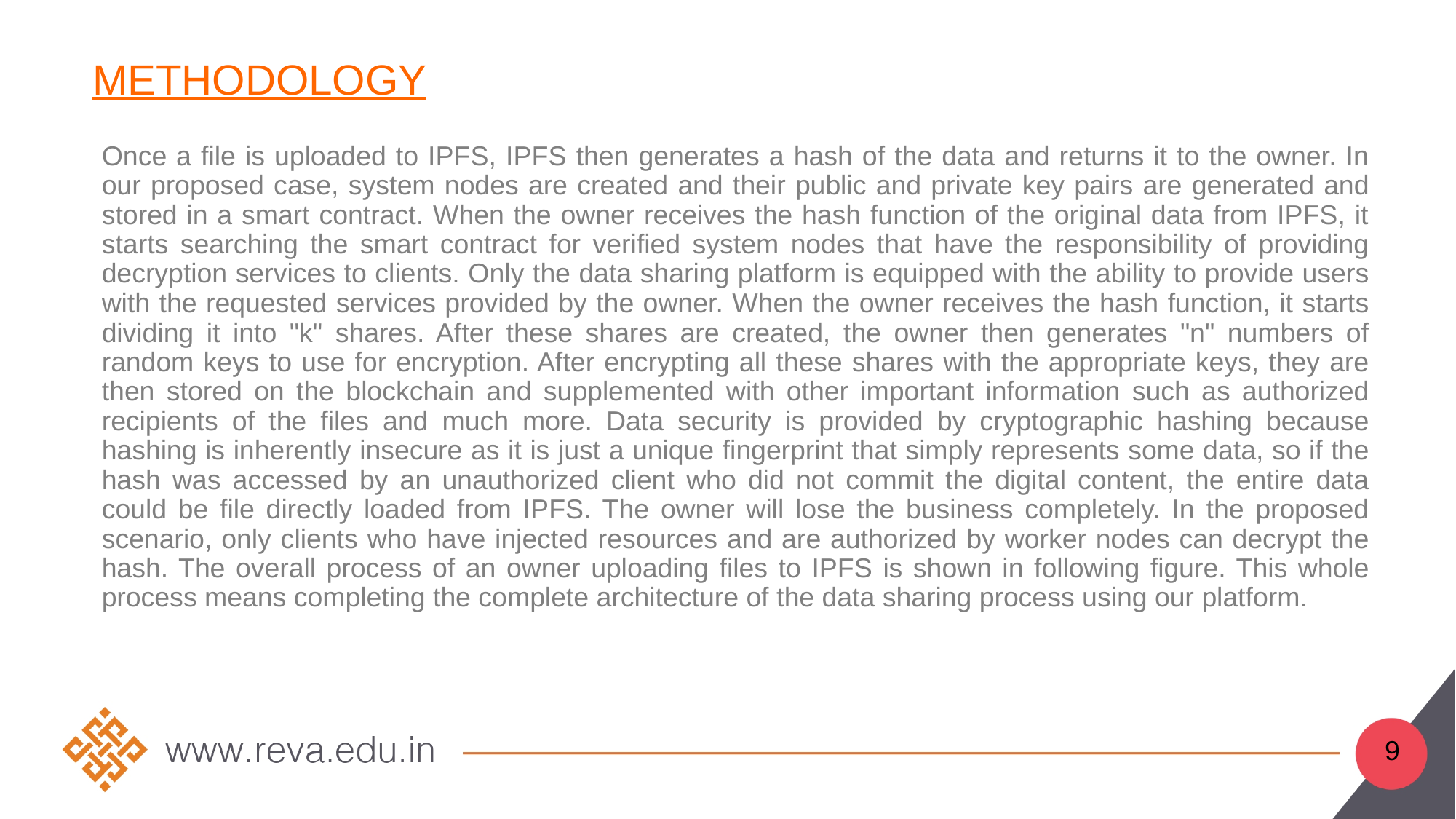

# Methodology
Once a file is uploaded to IPFS, IPFS then generates a hash of the data and returns it to the owner. In our proposed case, system nodes are created and their public and private key pairs are generated and stored in a smart contract. When the owner receives the hash function of the original data from IPFS, it starts searching the smart contract for verified system nodes that have the responsibility of providing decryption services to clients. Only the data sharing platform is equipped with the ability to provide users with the requested services provided by the owner. When the owner receives the hash function, it starts dividing it into "k" shares. After these shares are created, the owner then generates "n" numbers of random keys to use for encryption. After encrypting all these shares with the appropriate keys, they are then stored on the blockchain and supplemented with other important information such as authorized recipients of the files and much more. Data security is provided by cryptographic hashing because hashing is inherently insecure as it is just a unique fingerprint that simply represents some data, so if the hash was accessed by an unauthorized client who did not commit the digital content, the entire data could be file directly loaded from IPFS. The owner will lose the business completely. In the proposed scenario, only clients who have injected resources and are authorized by worker nodes can decrypt the hash. The overall process of an owner uploading files to IPFS is shown in following figure. This whole process means completing the complete architecture of the data sharing process using our platform.
9